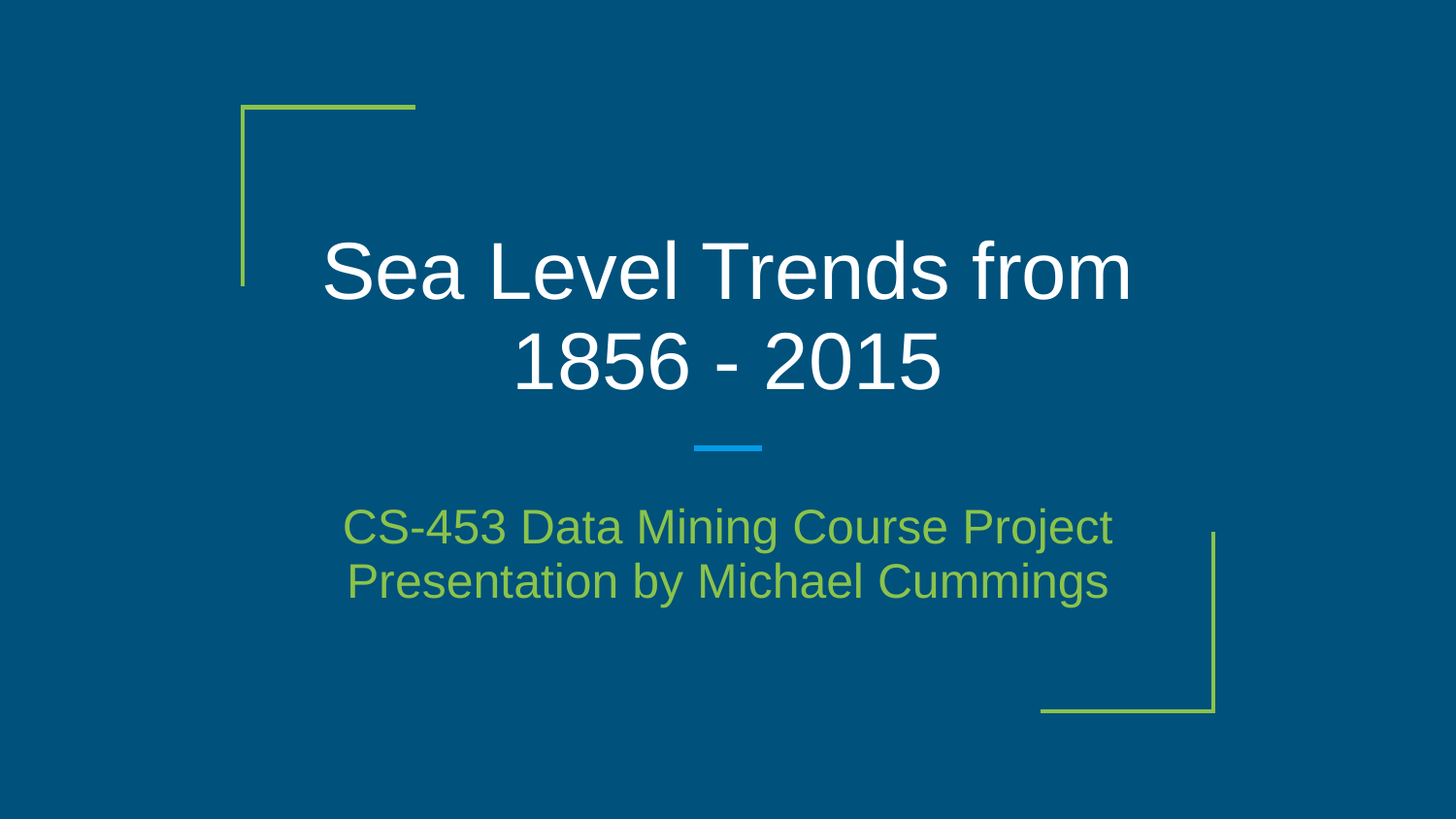

# Sea Level Trends from 1856 - 2015
CS-453 Data Mining Course Project Presentation by Michael Cummings